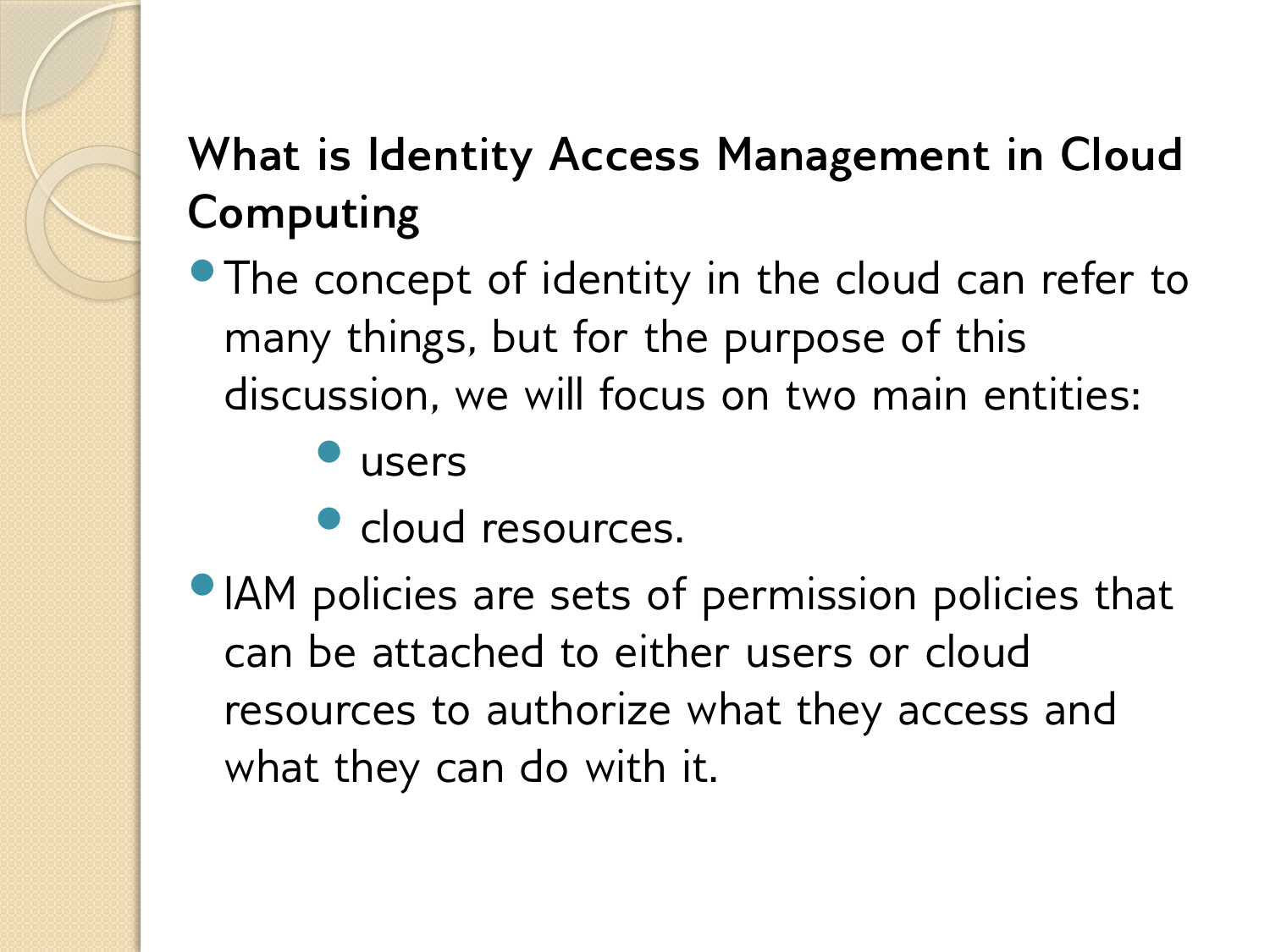

What is Identity Access Management in Cloud Computing
The concept of identity in the cloud can refer to many things, but for the purpose of this discussion, we will focus on two main entities:
users
cloud resources.
IAM policies are sets of permission policies that can be attached to either users or cloud resources to authorize what they access and what they can do with it.